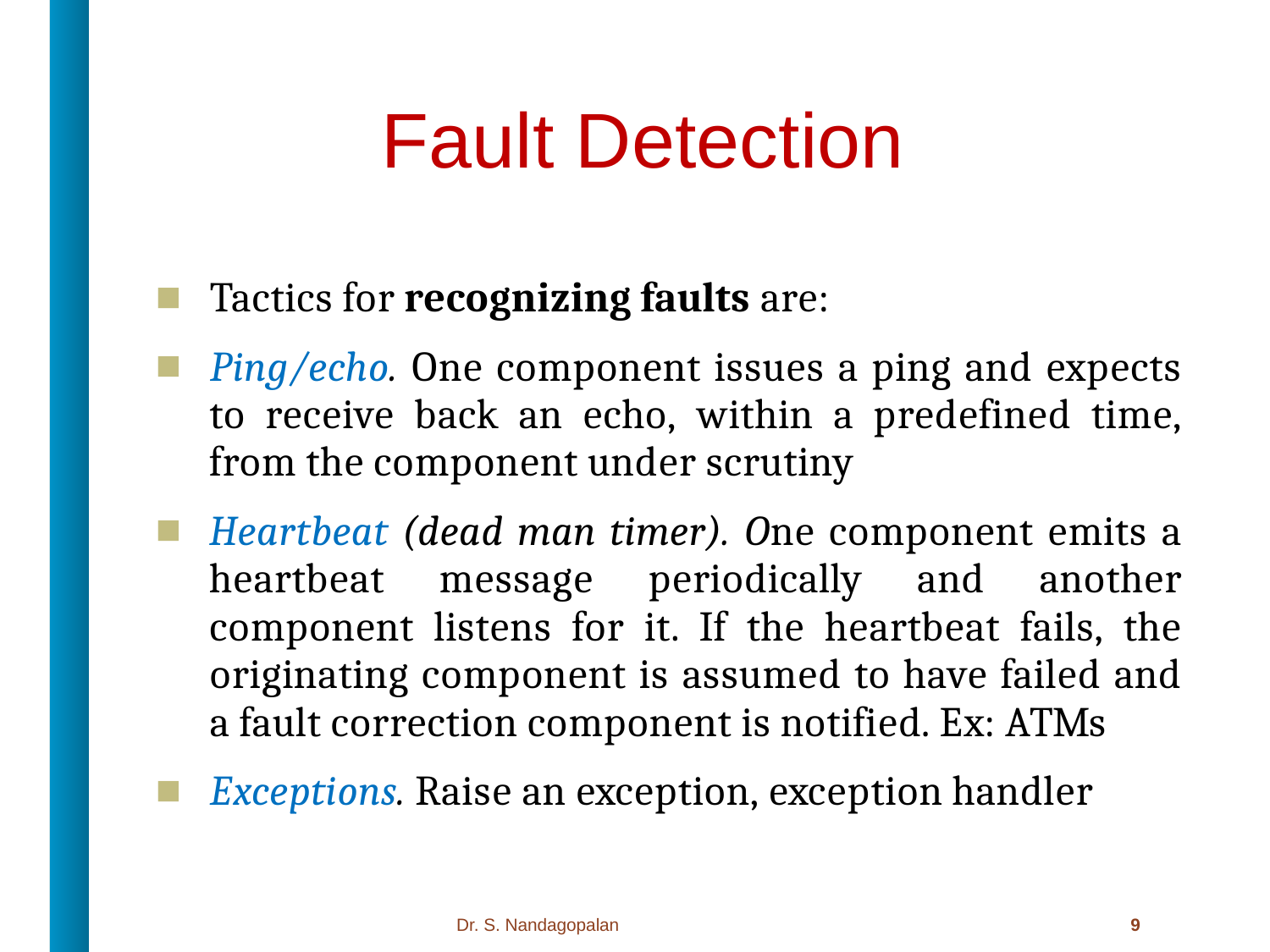

# Fault Detection
Tactics for recognizing faults are:
Ping/echo. One component issues a ping and expects to receive back an echo, within a predefined time, from the component under scrutiny
Heartbeat (dead man timer). One component emits a heartbeat message periodically and another component listens for it. If the heartbeat fails, the originating component is assumed to have failed and a fault correction component is notified. Ex: ATMs
Exceptions. Raise an exception, exception handler
Dr. S. Nandagopalan
9